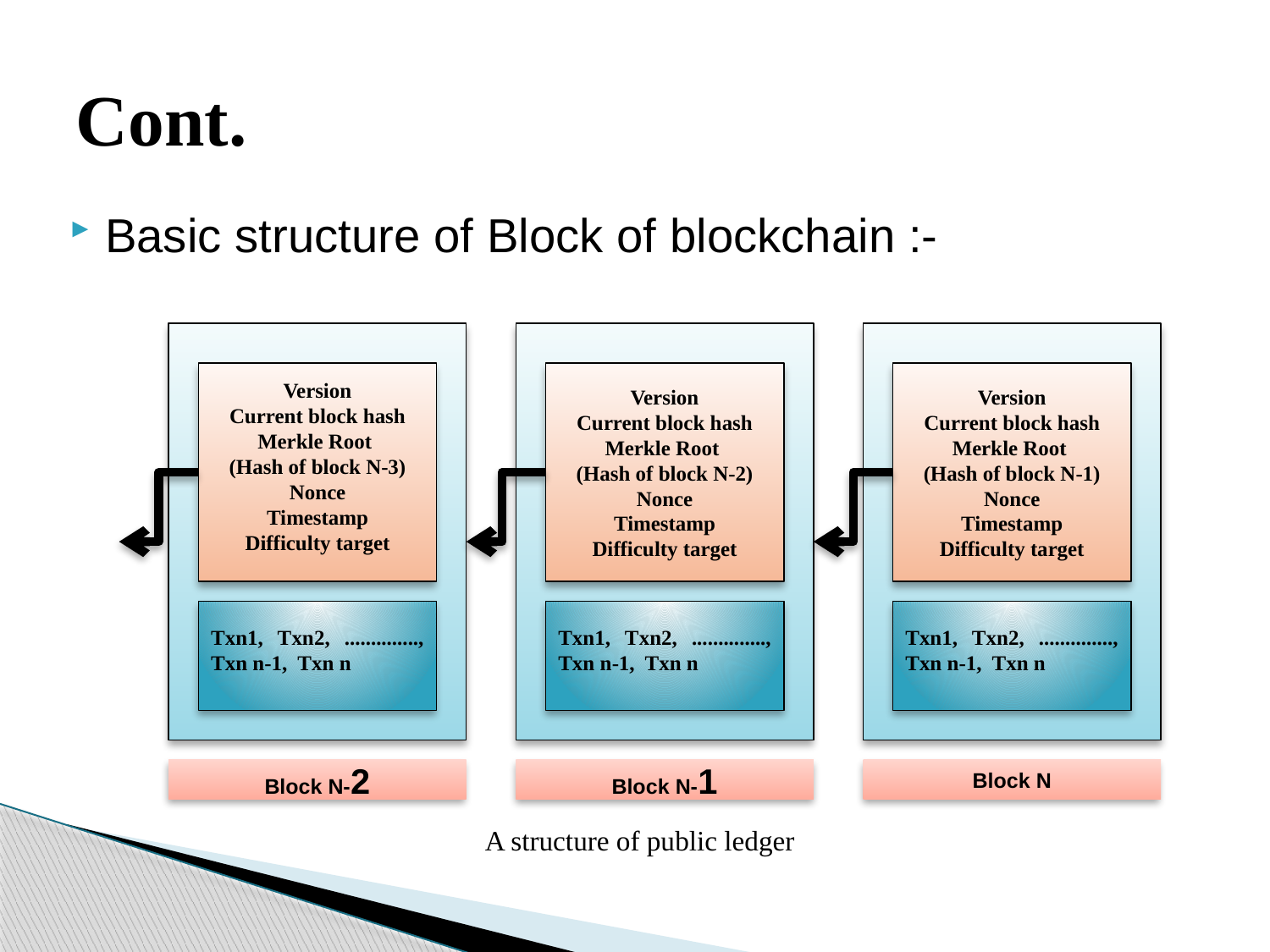

# Cont.
Basic structure of Block of blockchain :-

A structure of public ledger

Version
Current block hash
Merkle Root
(Hash of block N-3)
Nonce
Timestamp
Difficulty target

Version
Current block hash
Merkle Root
(Hash of block N-2)
Nonce
Timestamp
Difficulty target

Version
Current block hash
Merkle Root
(Hash of block N-1)
Nonce
Timestamp
Difficulty target

Txn1,  Txn2,  .............., Txn n-1,  Txn n

Txn1,  Txn2,  .............., Txn n-1,  Txn n

Txn1,  Txn2,  .............., Txn n-1,  Txn n

Block N-2
Block N-1
Block N